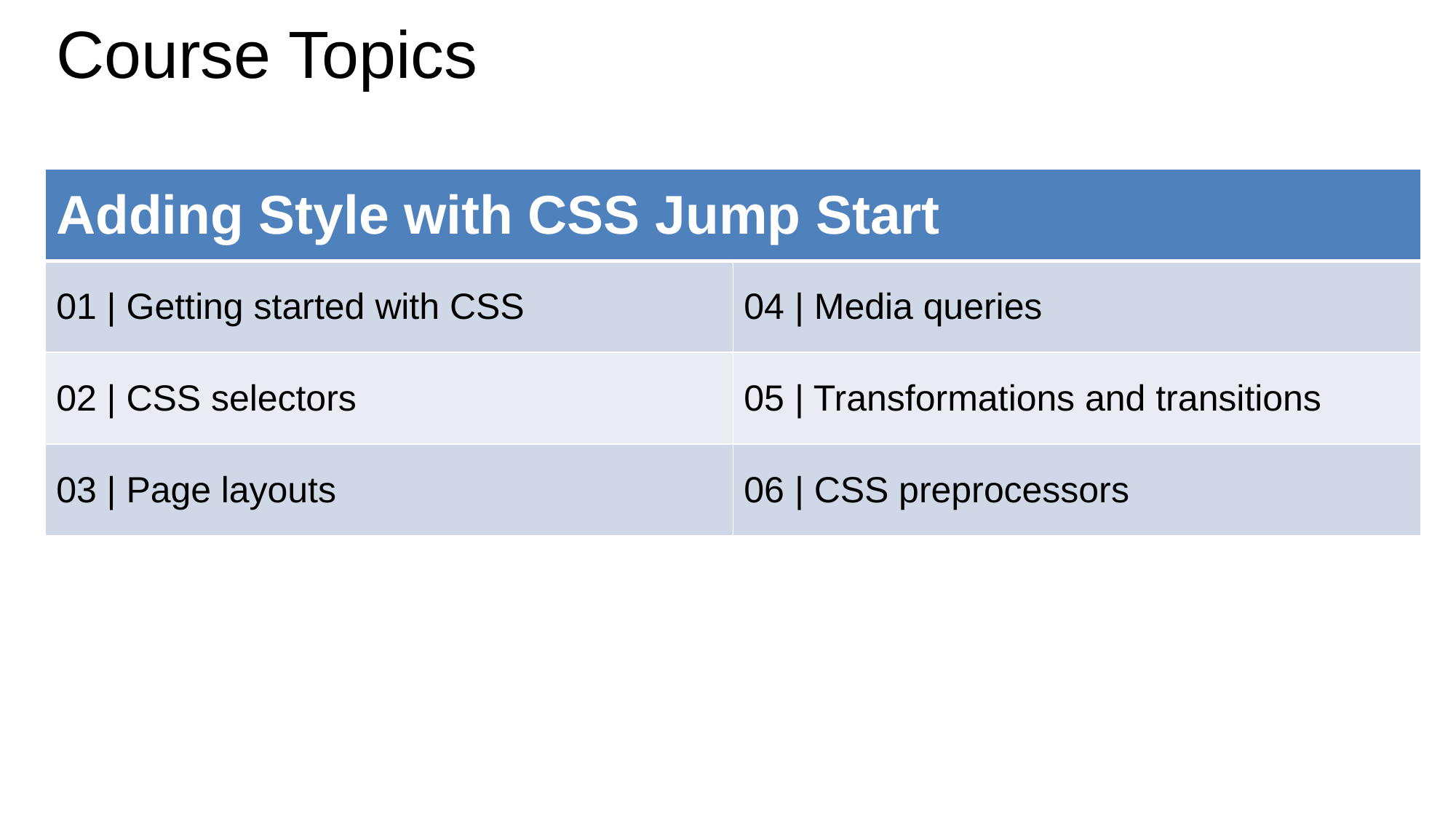

# Course Topics
| Adding Style with CSS Jump Start |  |
| --- | --- |
| 01 | Getting started with CSS | 04 | Media queries |
| 02 | CSS selectors | 05 | Transformations and transitions |
| 03 | Page layouts | 06 | CSS preprocessors |